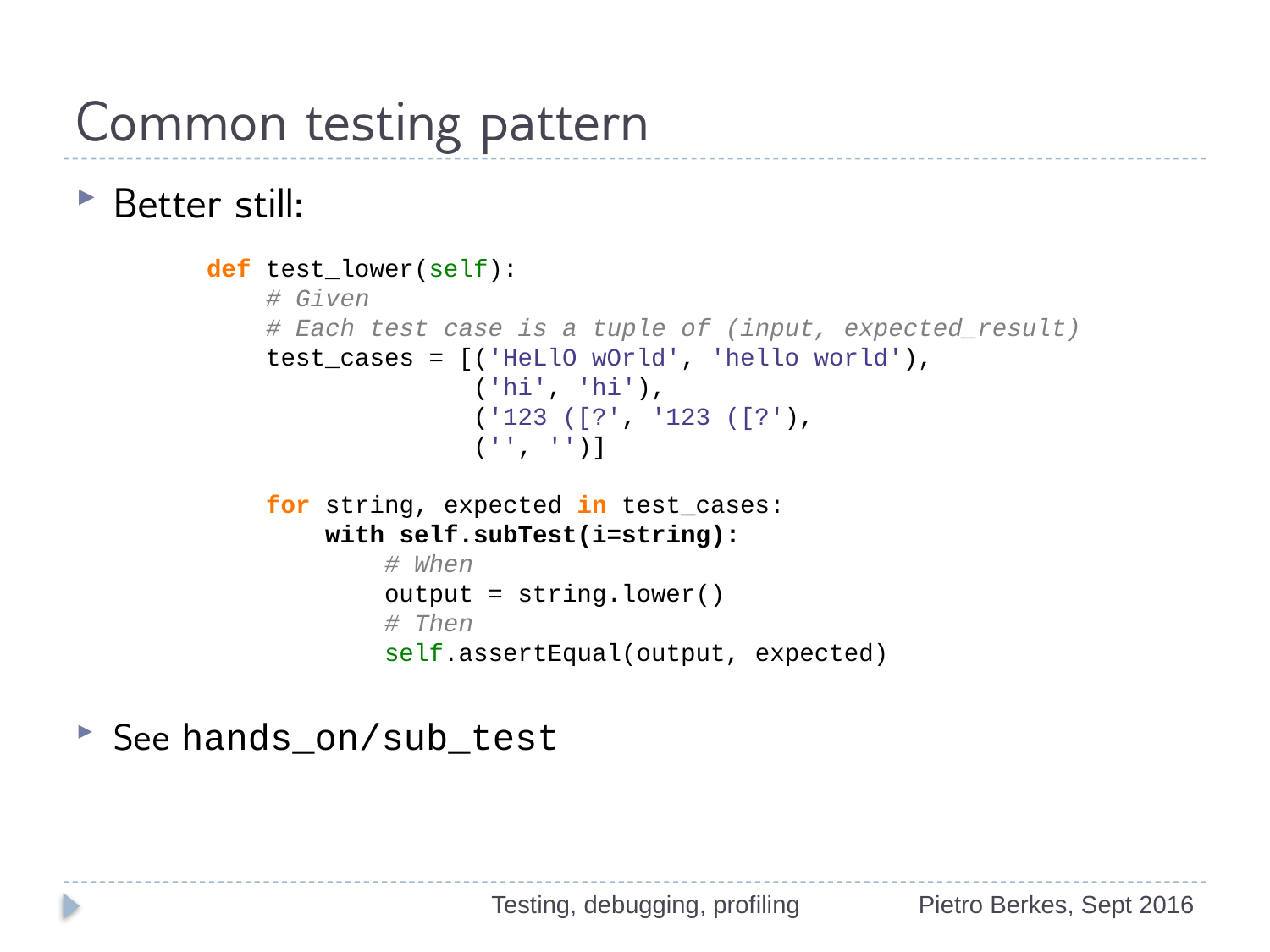

# Common testing pattern
Better still:

See hands_on/sub_test
    def test_lower(self):
        # Given
        # Each test case is a tuple of (input, expected_result)
        test_cases = [('HeLlO wOrld', 'hello world'),
                      ('hi', 'hi'),
                      ('123 ([?', '123 ([?'),
                      ('', '')]

        for string, expected in test_cases:
            with self.subTest(i=string):
                # When
                output = string.lower()
                # Then
                self.assertEqual(output, expected)

Testing, debugging, profiling
Pietro Berkes, Sept 2016